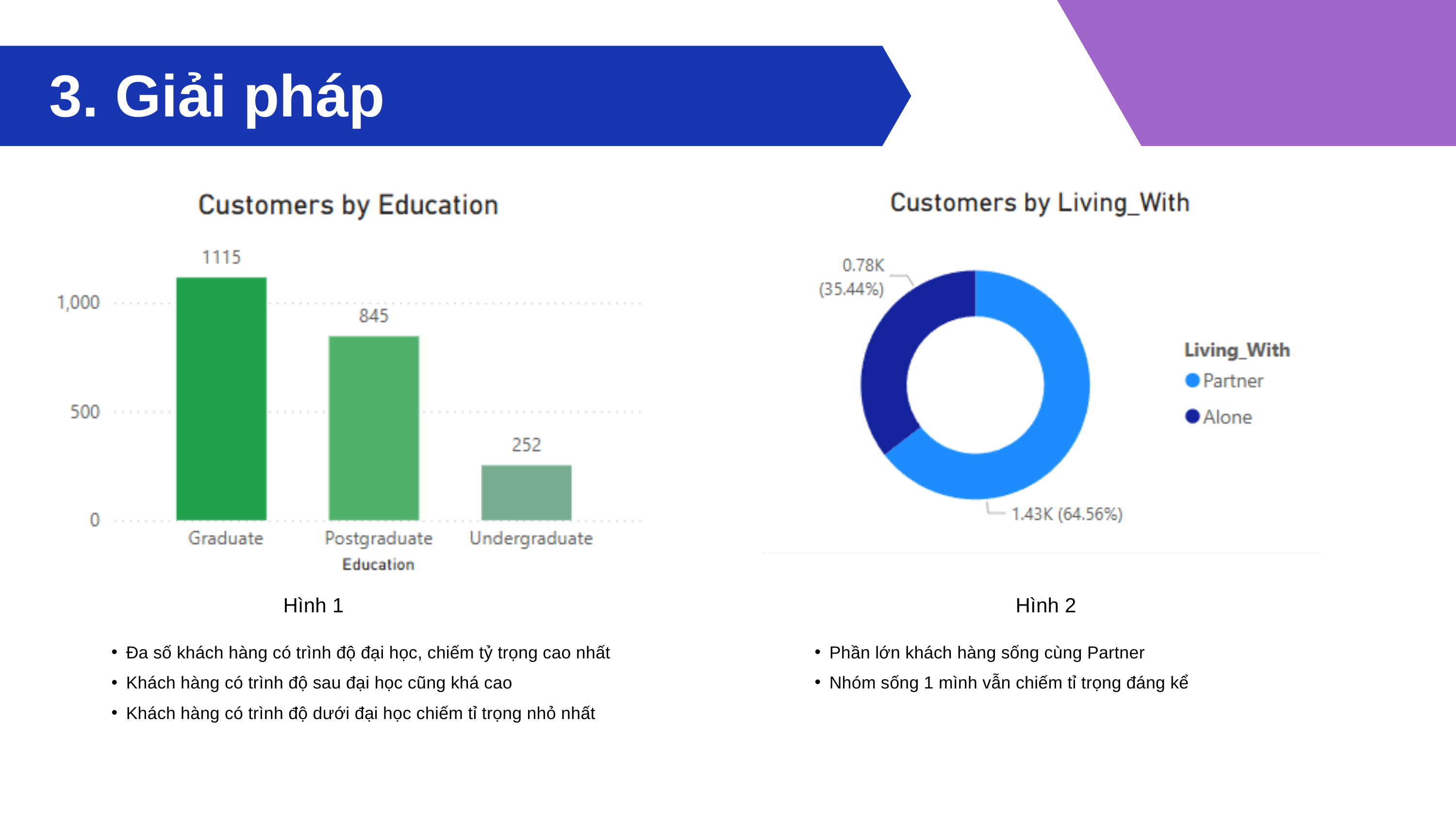

3. Giải pháp

Hình 1
Hình 2
Đa số khách hàng có trình độ đại học, chiếm tỷ trọng cao nhất
Khách hàng có trình độ sau đại học cũng khá cao
Khách hàng có trình độ dưới đại học chiếm tỉ trọng nhỏ nhất

Phần lớn khách hàng sống cùng Partner
Nhóm sống 1 mình vẫn chiếm tỉ trọng đáng kể